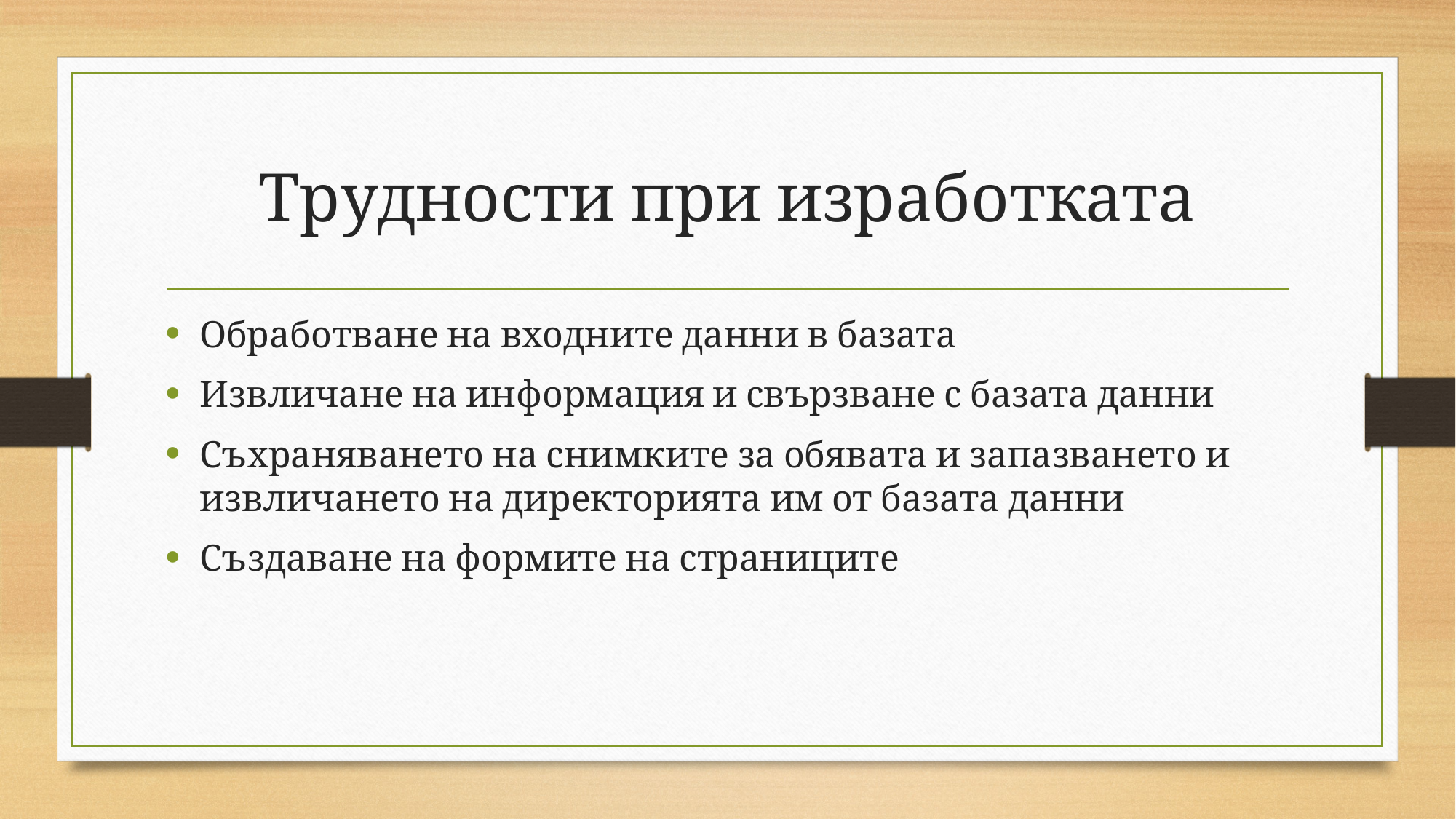

# Трудности при изработката
Обработване на входните данни в базата
Извличане на информация и свързване с базата данни
Съхраняването на снимките за обявата и запазването и извличането на директорията им от базата данни
Създаване на формите на страниците